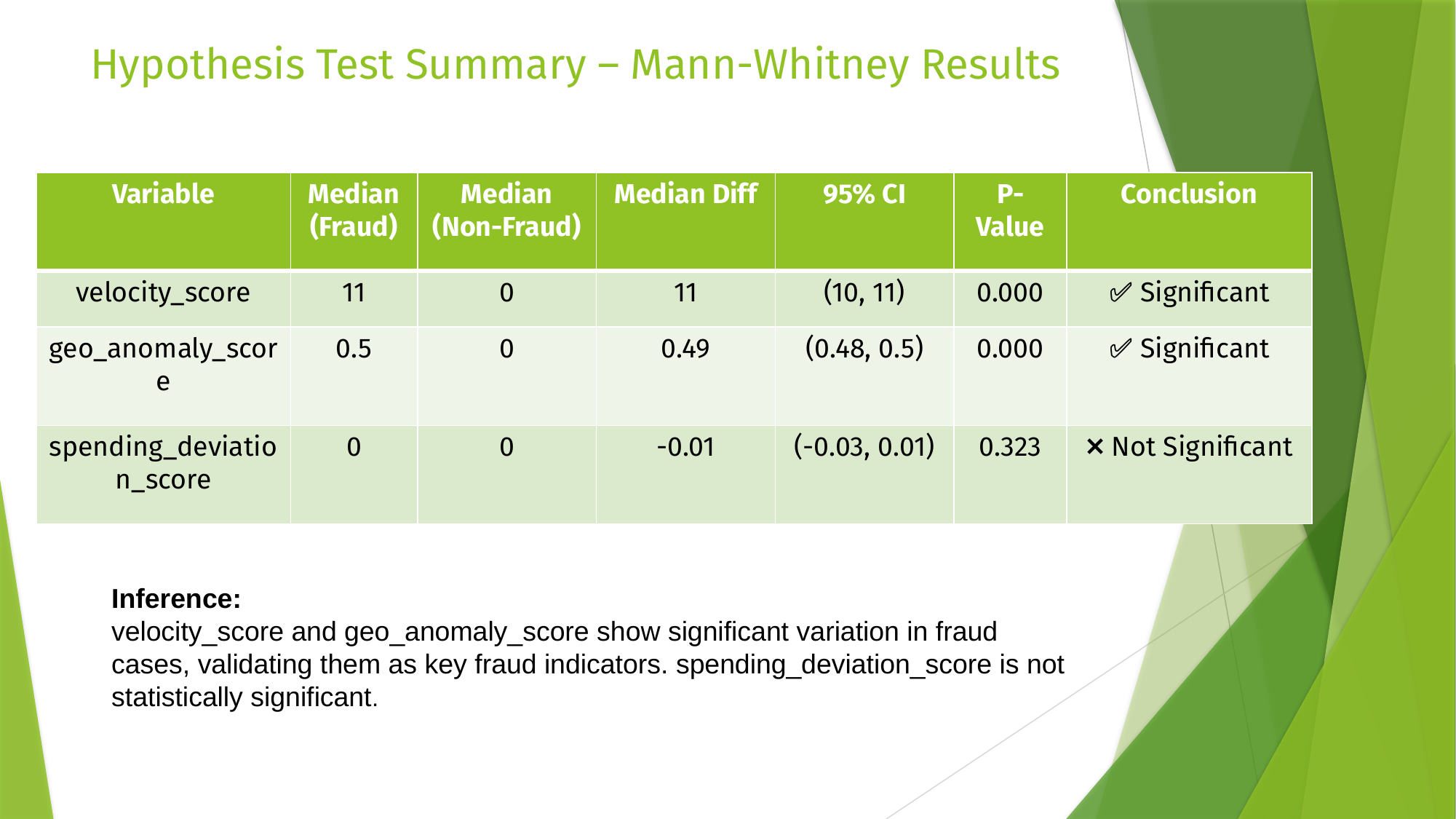

# Hypothesis Test Summary – Mann-Whitney Results
| Variable | Median (Fraud) | Median (Non-Fraud) | Median Diff | 95% CI | P-Value | Conclusion |
| --- | --- | --- | --- | --- | --- | --- |
| velocity\_score | 11 | 0 | 11 | (10, 11) | 0.000 | ✅ Significant |
| geo\_anomaly\_score | 0.5 | 0 | 0.49 | (0.48, 0.5) | 0.000 | ✅ Significant |
| spending\_deviation\_score | 0 | 0 | -0.01 | (-0.03, 0.01) | 0.323 | ❌ Not Significant |
Inference:
velocity_score and geo_anomaly_score show significant variation in fraud cases, validating them as key fraud indicators. spending_deviation_score is not statistically significant.